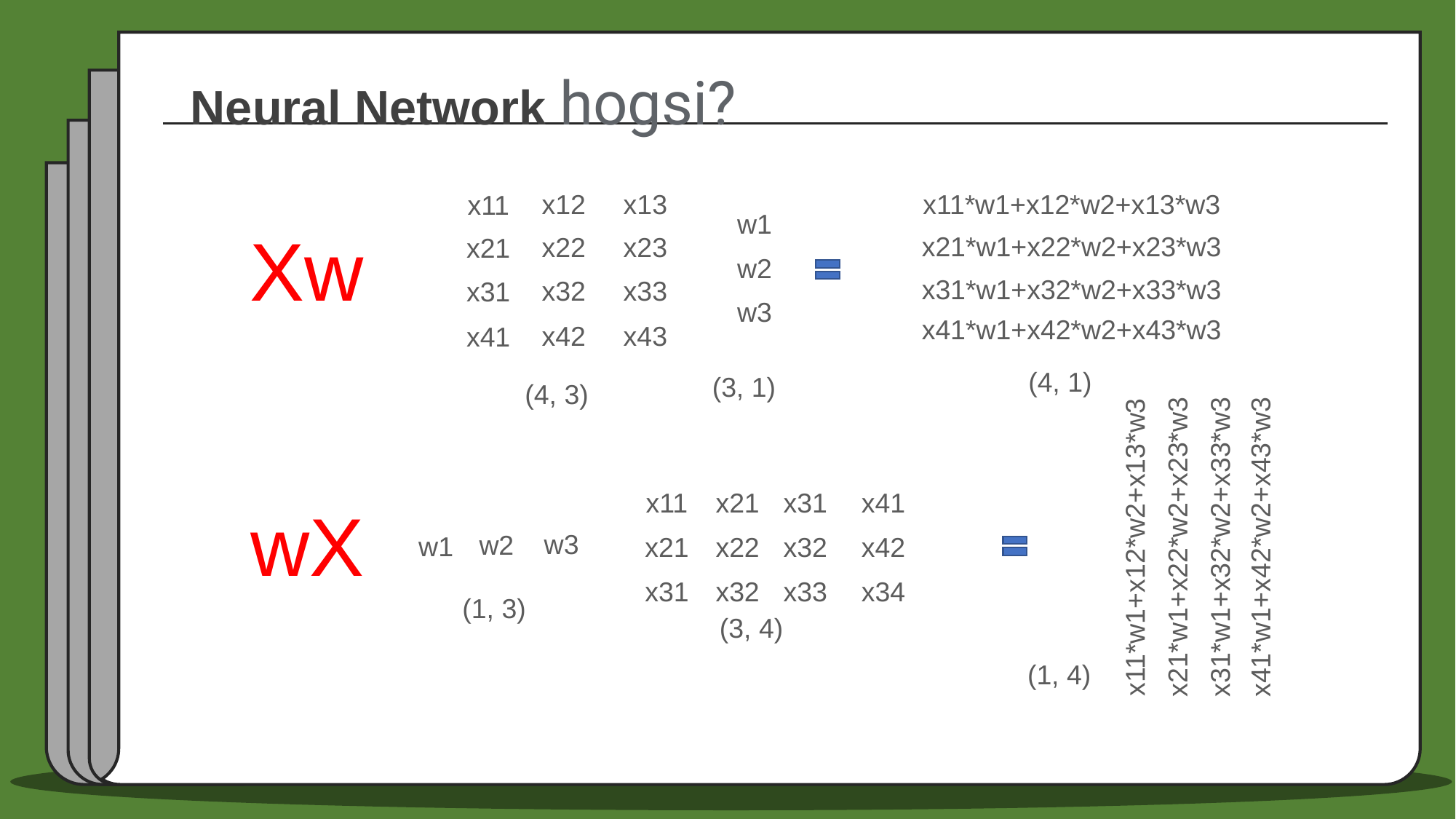

Neural Network hogsi?

x11*w1+x12*w2+x13*w3
x21*w1+x22*w2+x23*w3
x31*w1+x32*w2+x33*w3
x41*w1+x42*w2+x43*w3
x12
x13
x11
w1
w2
w3
Xw
x22
x23
x21

x32
x33
x31
x42
x43
x41
(4, 1)
(3, 1)
(4, 3)
x11*w1+x12*w2+x13*w3
x21*w1+x22*w2+x23*w3
x31*w1+x32*w2+x33*w3
x41*w1+x42*w2+x43*w3
x11
x21
x31
x21
x22
x32
x31
x32
x33
x41
x42
x34
wX
w3
w2
w1

(1, 3)
(3, 4)
(1, 4)